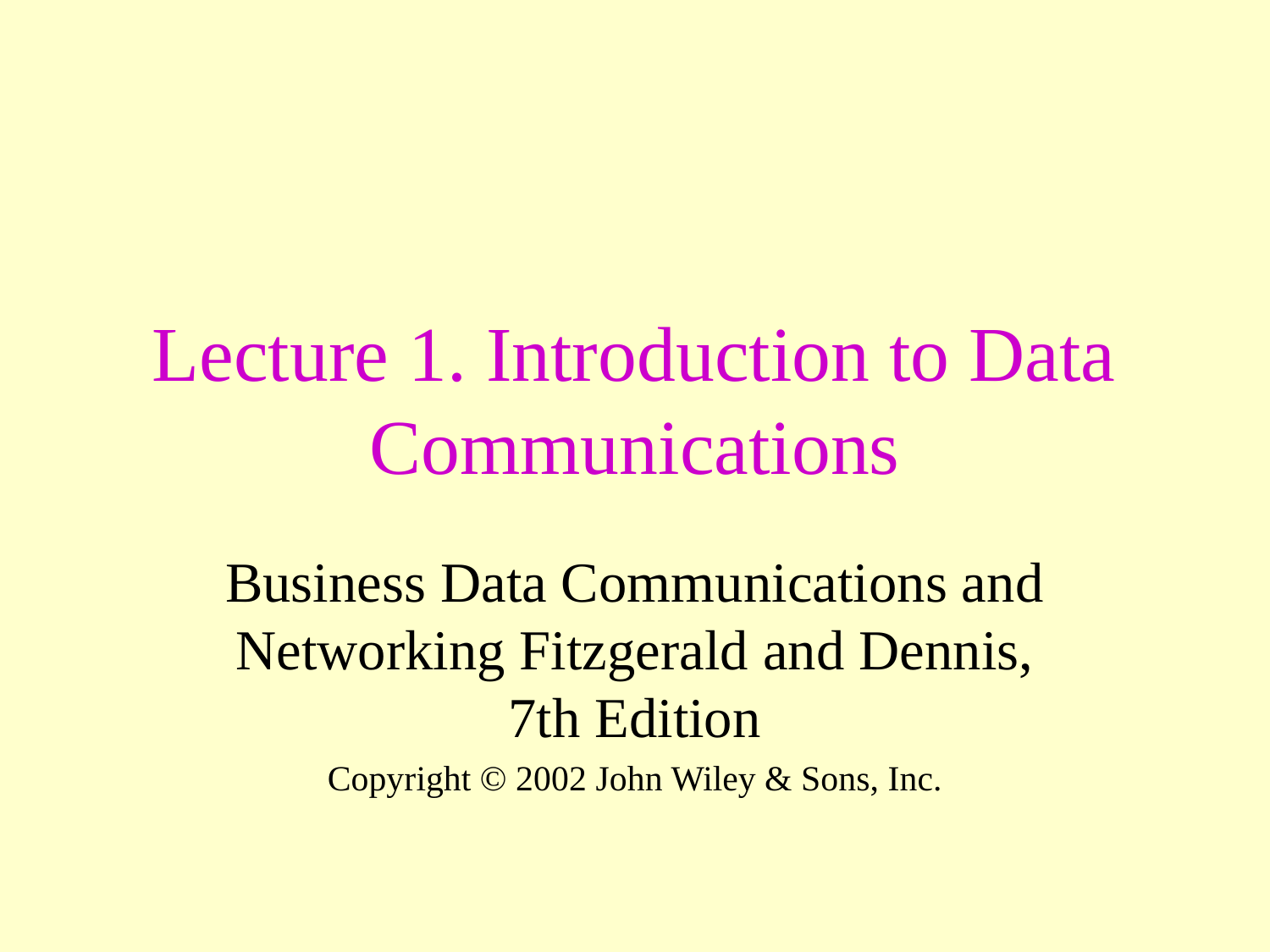

# Lecture 1. Introduction to Data Communications
Business Data Communications and Networking Fitzgerald and Dennis, 7th Edition
Copyright © 2002 John Wiley & Sons, Inc.
1